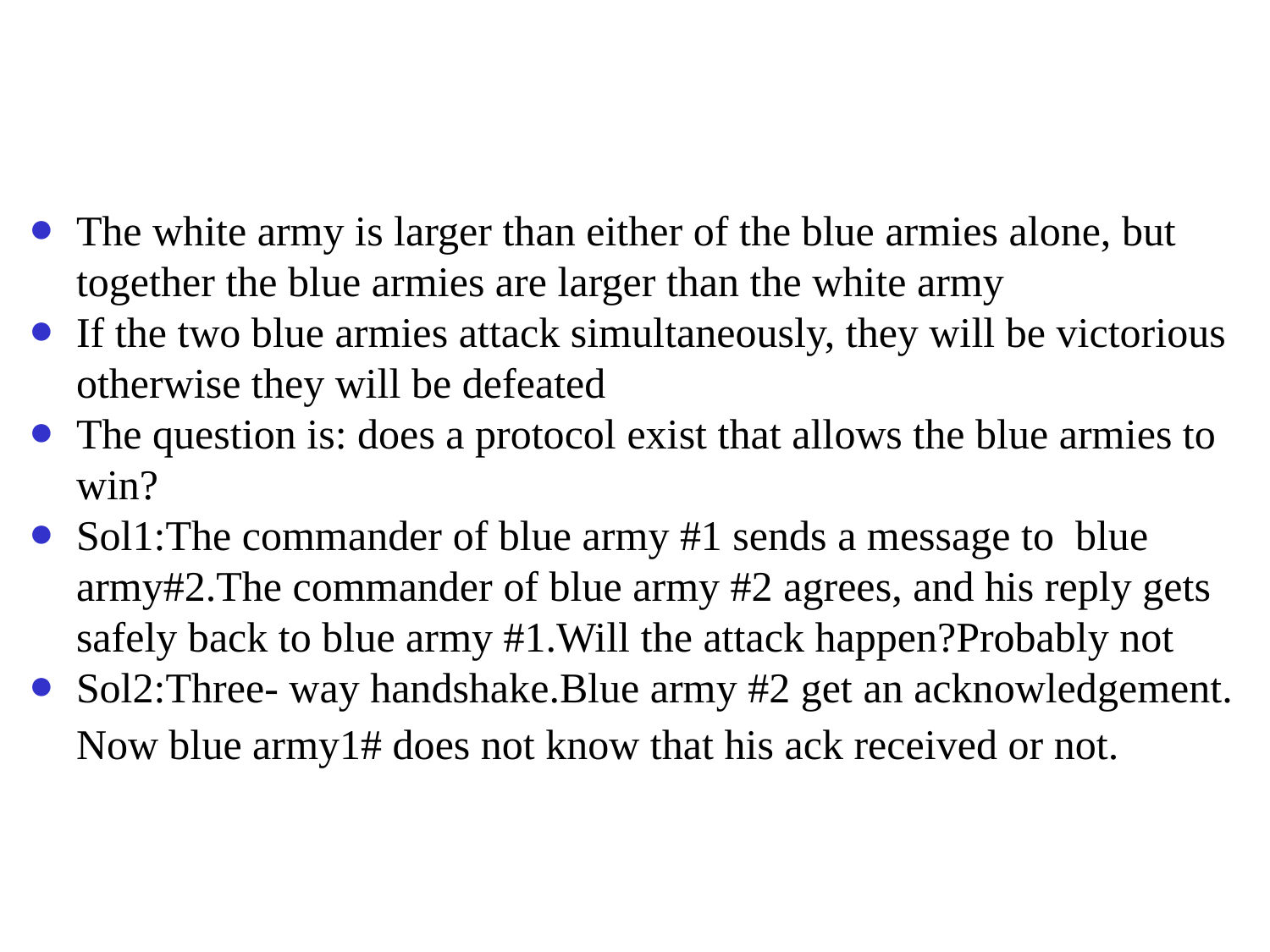

#
The white army is larger than either of the blue armies alone, but together the blue armies are larger than the white army
If the two blue armies attack simultaneously, they will be victorious otherwise they will be defeated
The question is: does a protocol exist that allows the blue armies to win?
Sol1:The commander of blue army #1 sends a message to  blue army#2.The commander of blue army #2 agrees, and his reply gets safely back to blue army #1.Will the attack happen?Probably not
Sol2:Three- way handshake.Blue army #2 get an acknowledgement.
Now blue army1# does not know that his ack received or not.